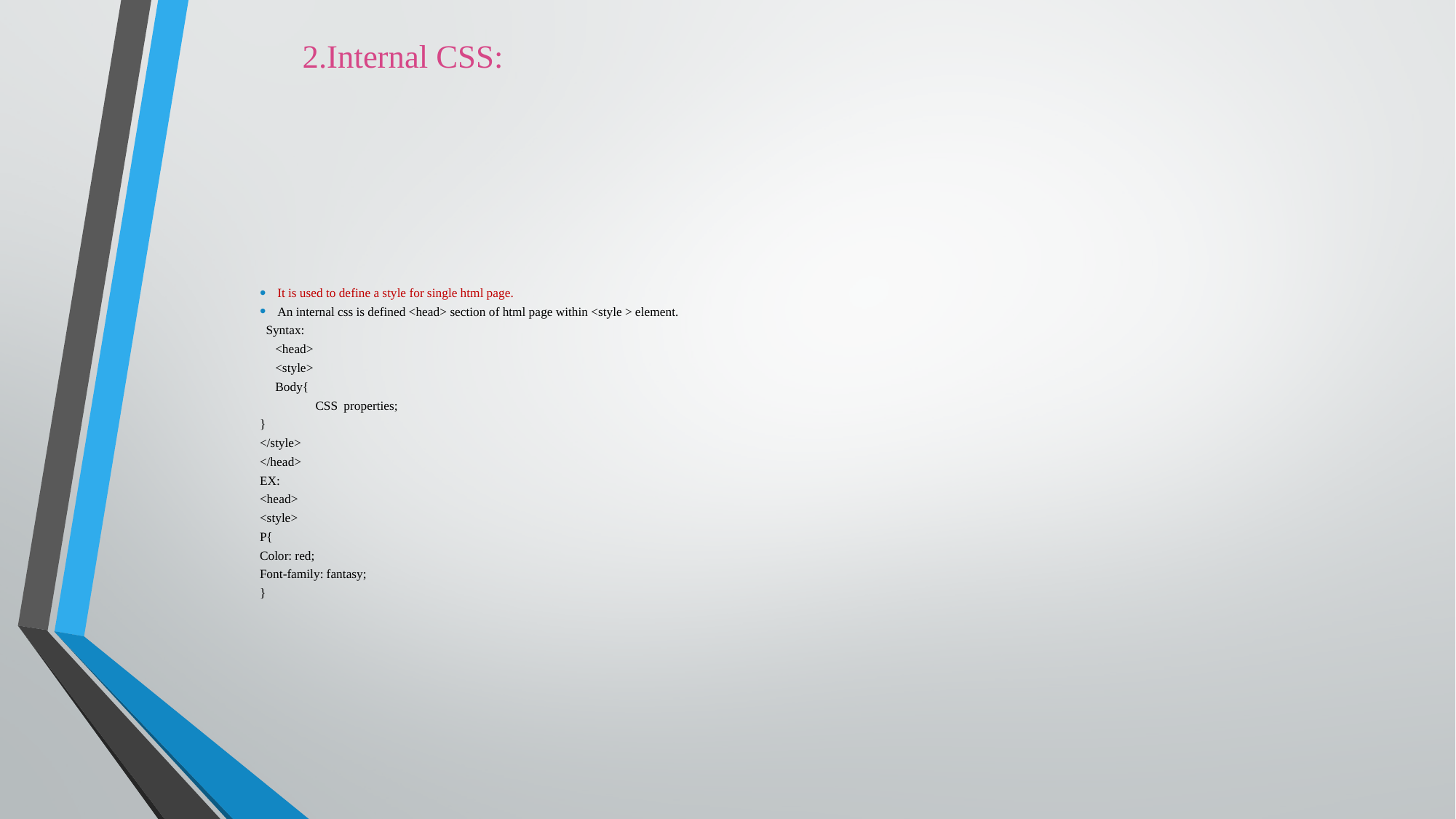

# 2.Internal CSS:
It is used to define a style for single html page.
An internal css is defined <head> section of html page within <style > element.
  Syntax:
     <head>
     <style>
     Body{
                  CSS  properties;
}
</style>
</head>
EX:
<head>
<style>
P{
Color: red;
Font-family: fantasy;
}